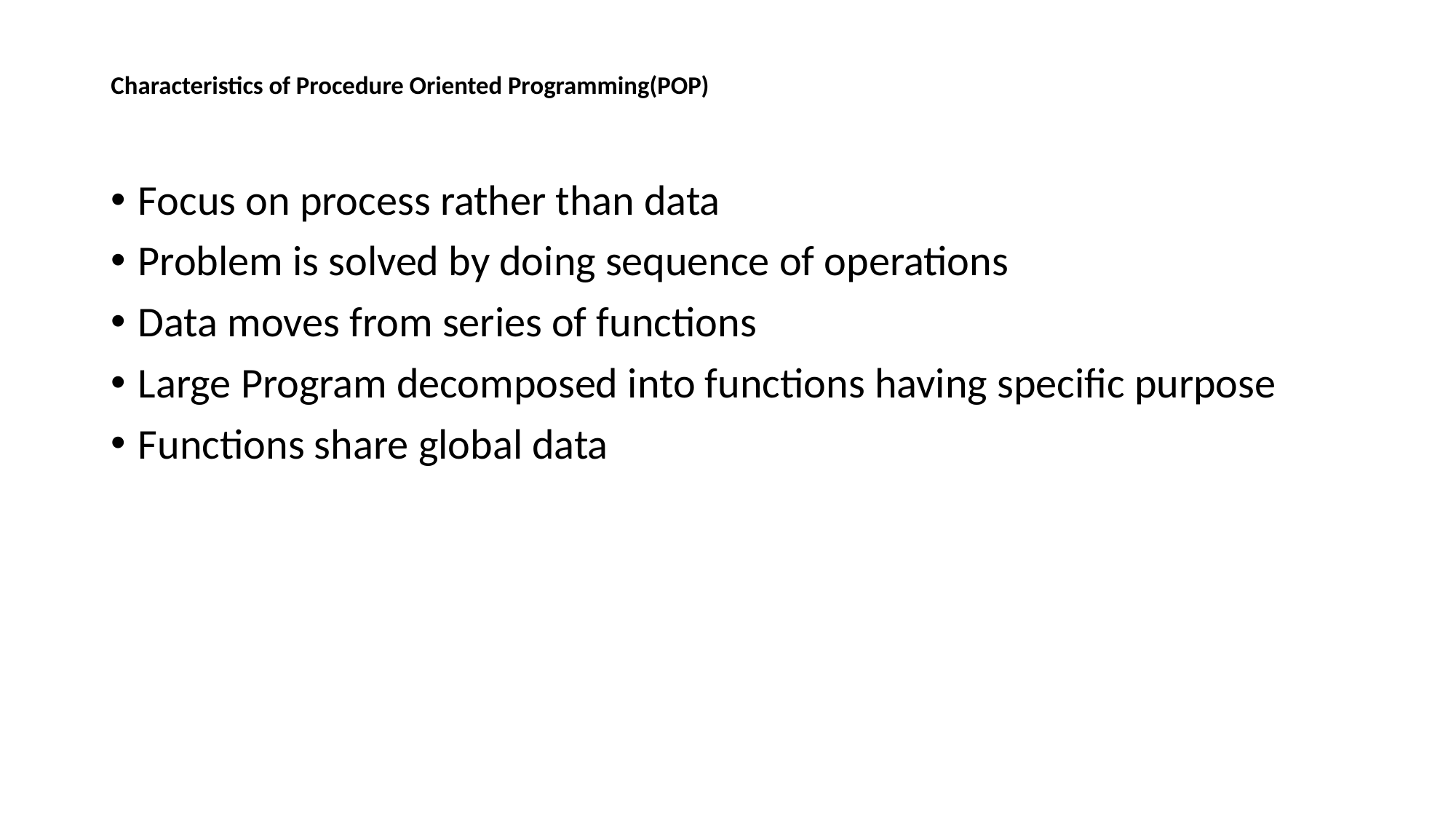

# Characteristics of Procedure Oriented Programming(POP)
Focus on process rather than data
Problem is solved by doing sequence of operations
Data moves from series of functions
Large Program decomposed into functions having specific purpose
Functions share global data